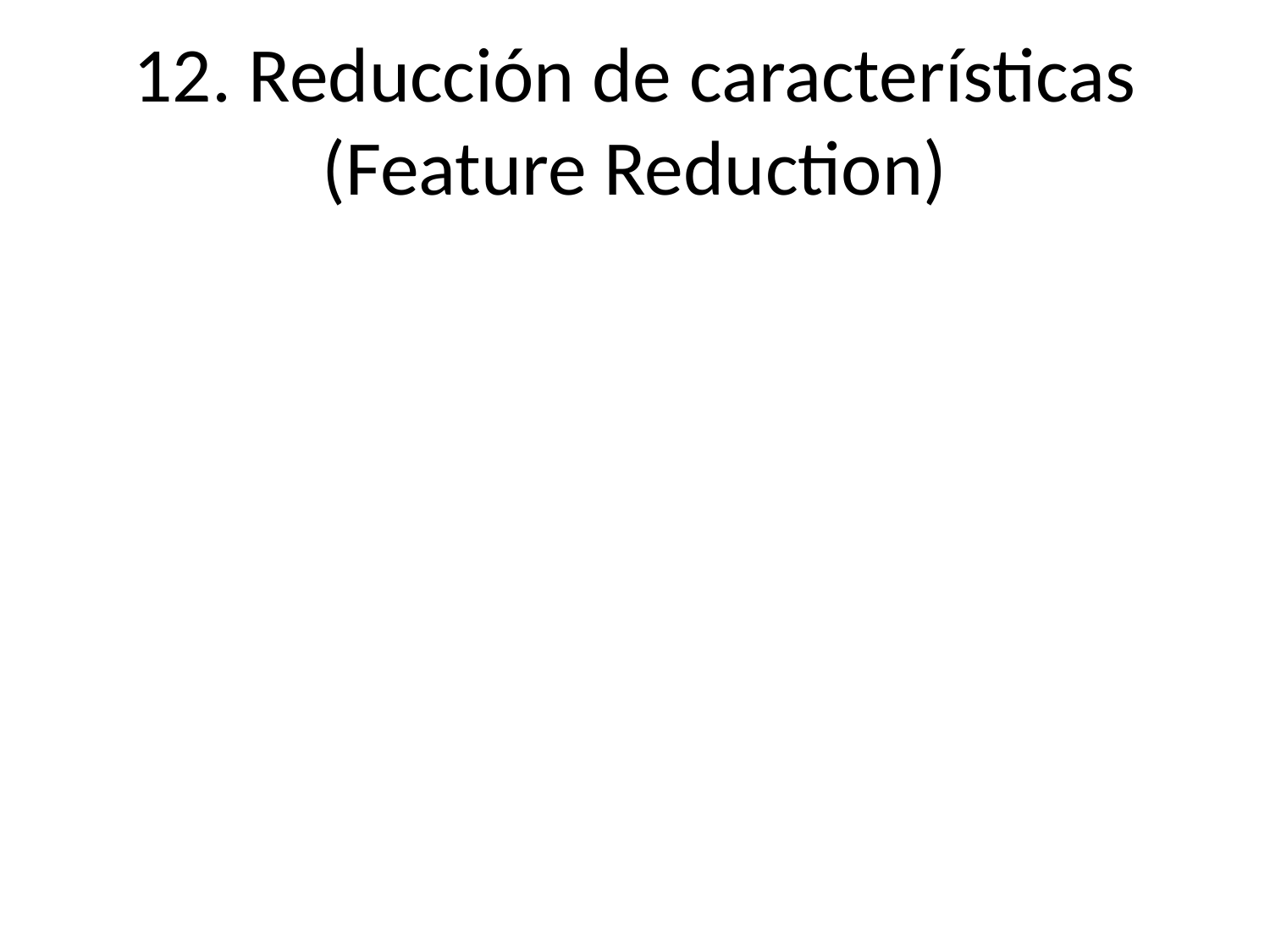

# 12. Reducción de características (Feature Reduction)